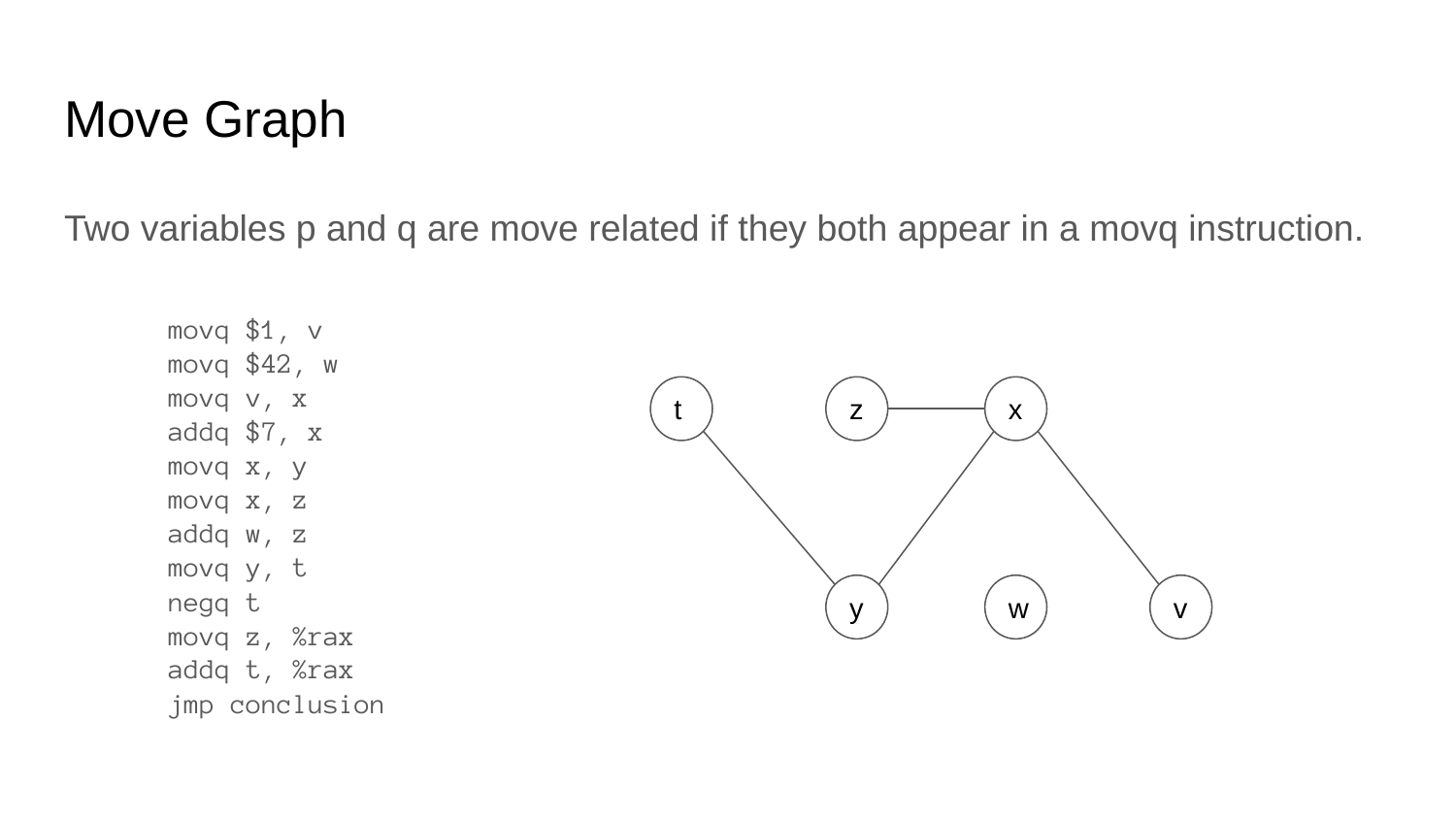

# Move Graph
Two variables p and q are move related if they both appear in a movq instruction.
movq $1, v
movq $42, w
movq v, x
addq $7, x
movq x, y
movq x, z
addq w, z
movq y, t
negq t
movq z, %rax
addq t, %rax
jmp conclusion
x
t
z
y
w
v